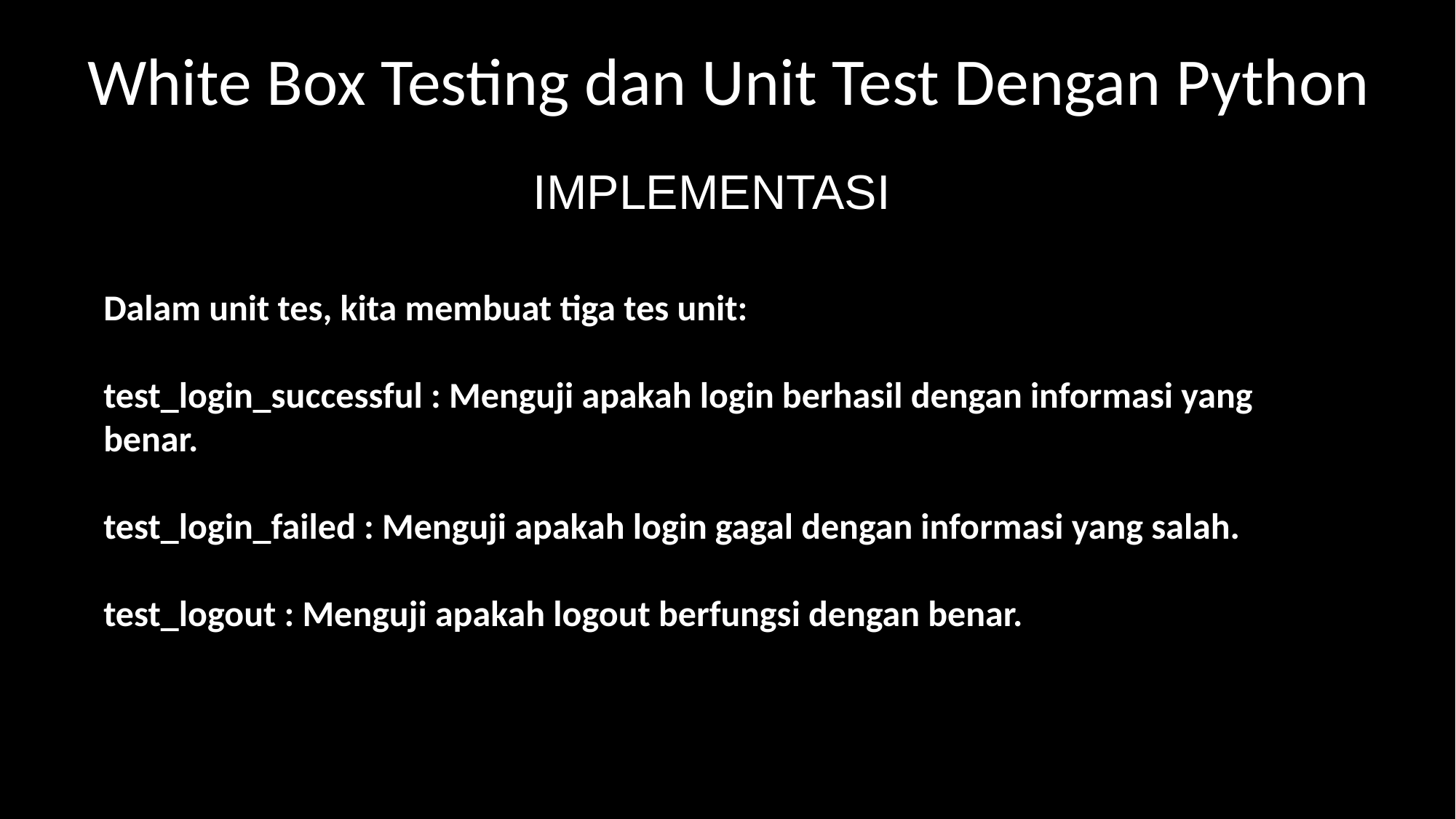

White Box Testing dan Unit Test Dengan Python
IMPLEMENTASI
Dalam unit tes, kita membuat tiga tes unit:

test_login_successful : Menguji apakah login berhasil dengan informasi yang benar.

test_login_failed : Menguji apakah login gagal dengan informasi yang salah.

test_logout : Menguji apakah logout berfungsi dengan benar.